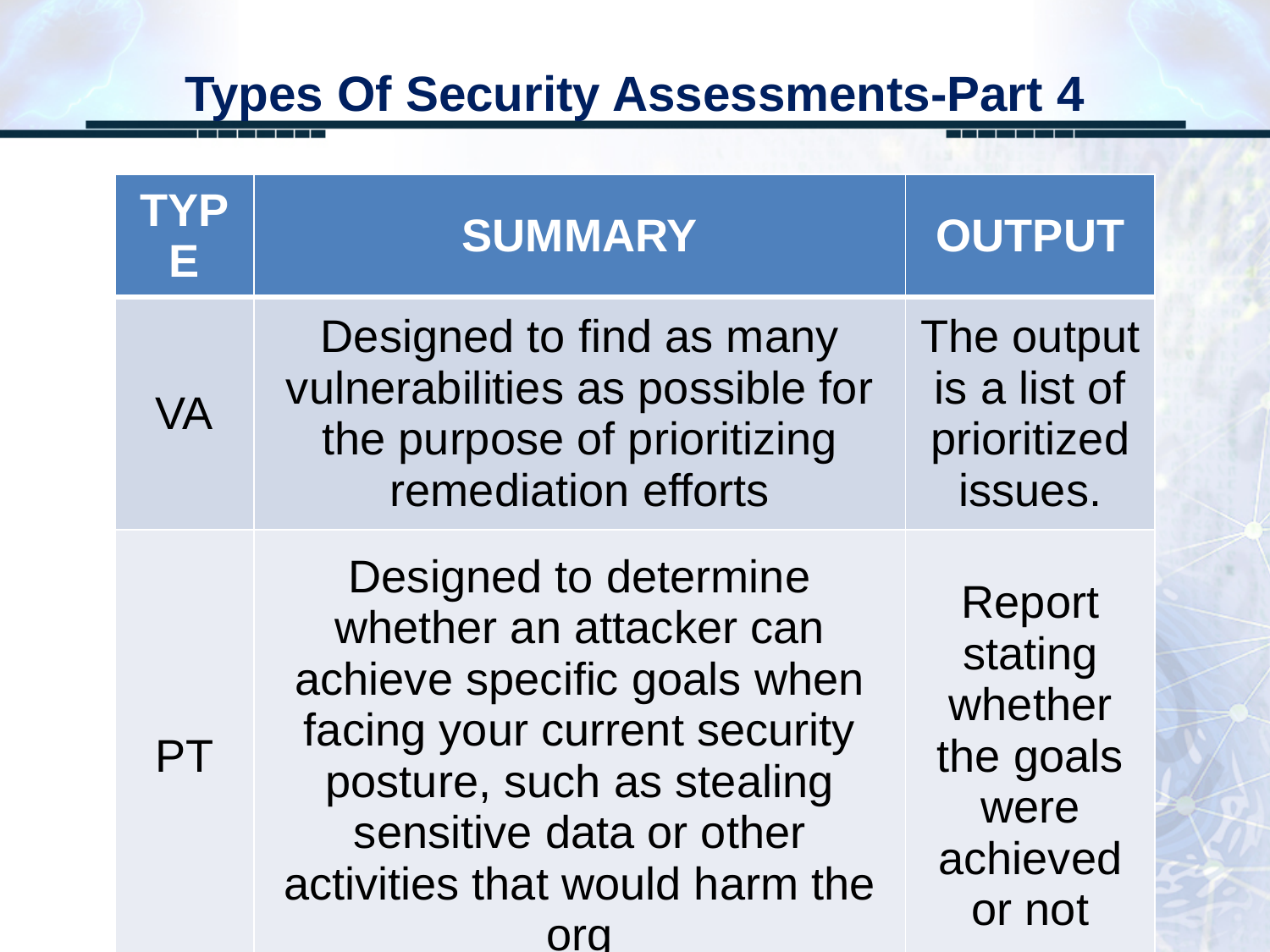

# Types Of Security Assessments-Part 4
| TYPE | SUMMARY | OUTPUT |
| --- | --- | --- |
| VA | Designed to find as many vulnerabilities as possible for the purpose of prioritizing remediation efforts | The output is a list of prioritized issues. |
| PT | Designed to determine whether an attacker can achieve specific goals when facing your current security posture, such as stealing sensitive data or other activities that would harm the org | Report stating whether the goals were achieved or not |
https://danielmiessler.com/study/securityassessment-types/#gs.NdADAuQ